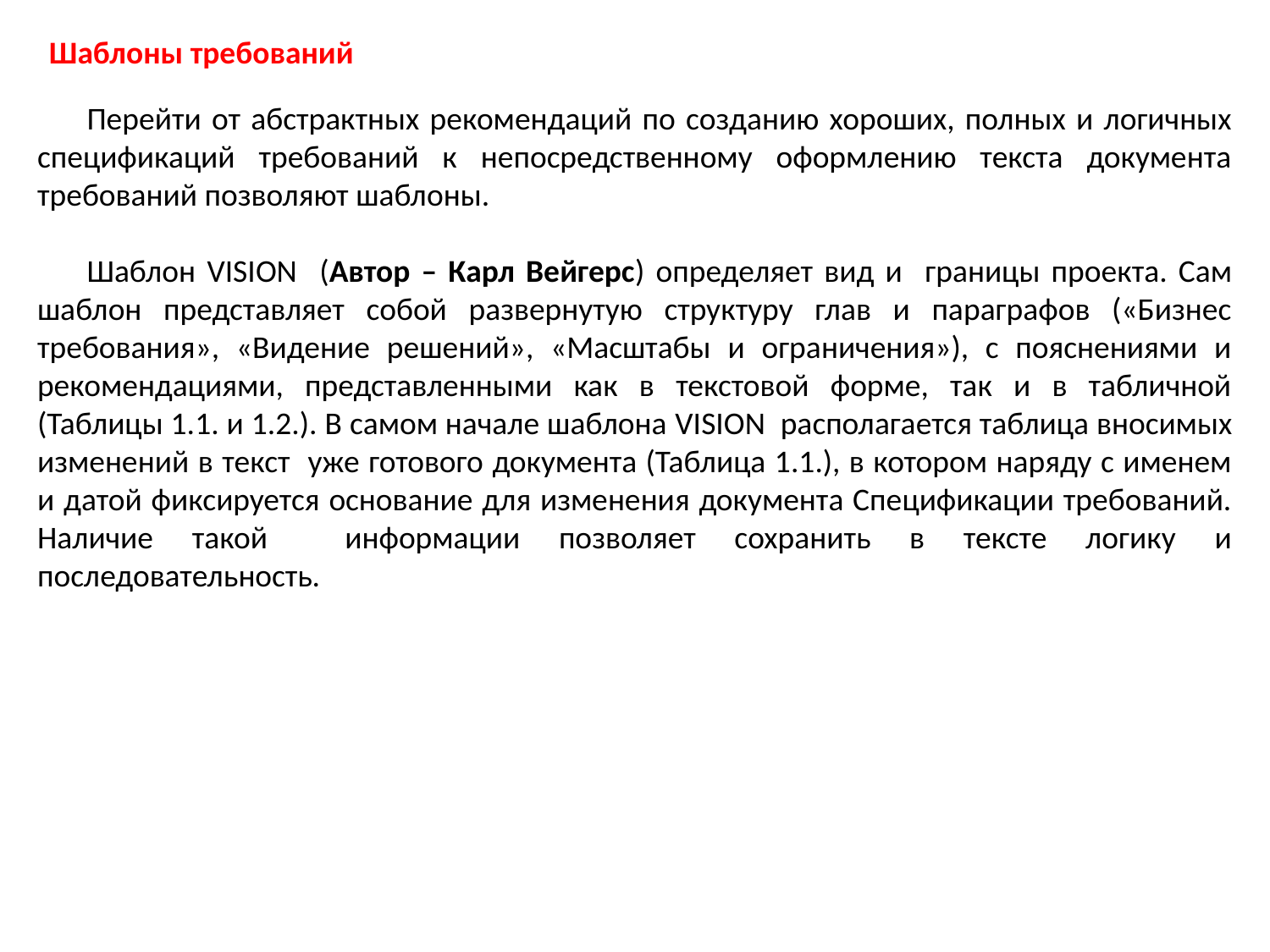

Шаблоны требований
Перейти от абстрактных рекомендаций по созданию хороших, полных и логичных спецификаций требований к непосредственному оформлению текста документа требований позволяют шаблоны.

Шаблон VISION  (Автор – Карл Вейгерс) определяет вид и  границы проекта. Сам шаблон представляет собой развернутую структуру глав и параграфов («Бизнес требования», «Видение решений», «Масштабы и ограничения»), с пояснениями и рекомендациями, представленными как в текстовой форме, так и в табличной (Таблицы 1.1. и 1.2.). В самом начале шаблона VISION  располагается таблица вносимых изменений в текст  уже готового документа (Таблица 1.1.), в котором наряду с именем и датой фиксируется основание для изменения документа Спецификации требований. Наличие такой  информации позволяет сохранить в тексте логику и последовательность.